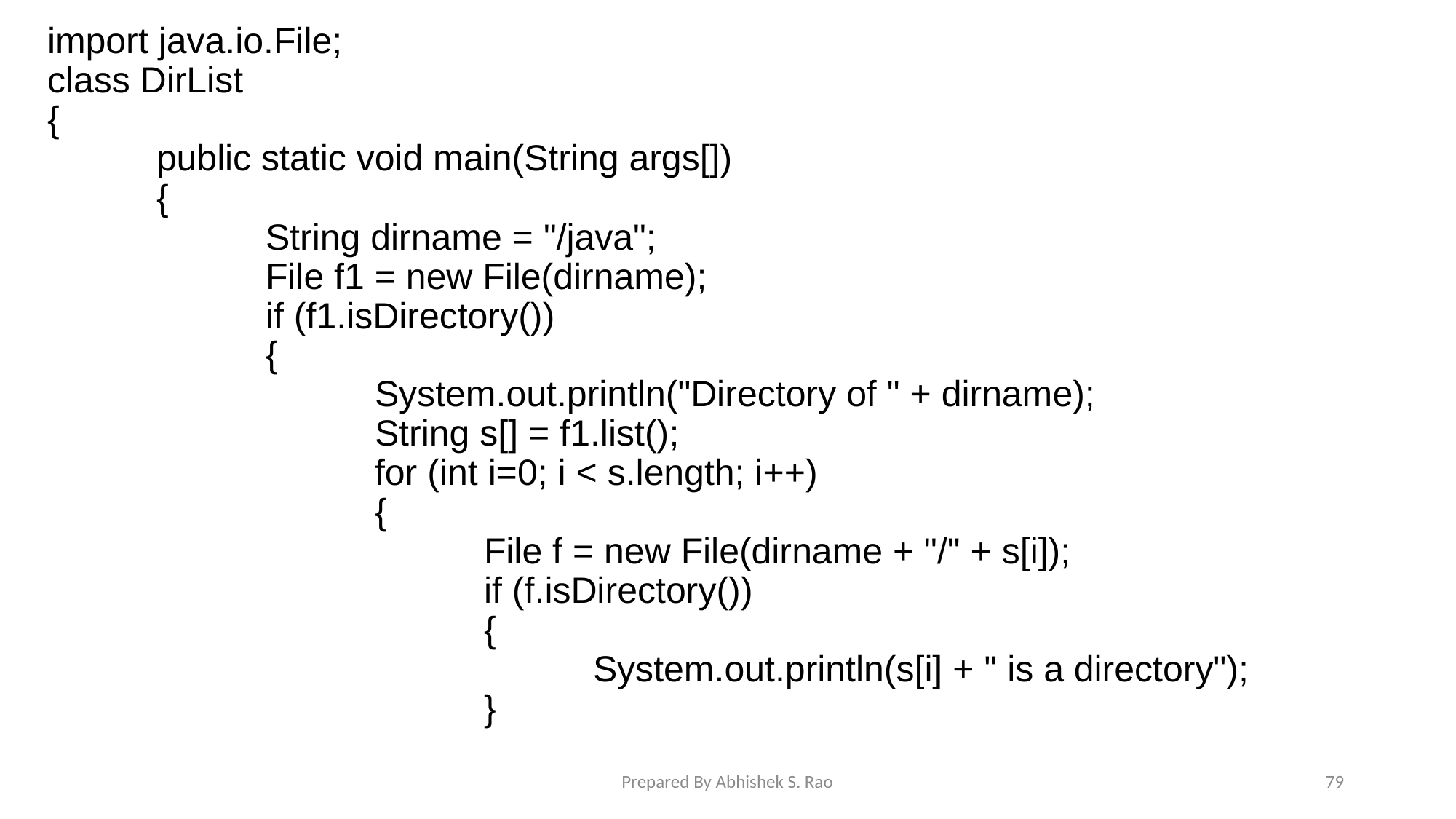

import java.io.File;
class DirList
{
	public static void main(String args[])
	{
		String dirname = "/java";
		File f1 = new File(dirname);
		if (f1.isDirectory())
		{
			System.out.println("Directory of " + dirname);
			String s[] = f1.list();
			for (int i=0; i < s.length; i++)
			{
				File f = new File(dirname + "/" + s[i]);
				if (f.isDirectory())
				{
					System.out.println(s[i] + " is a directory");
				}

Prepared By Abhishek S. Rao
79